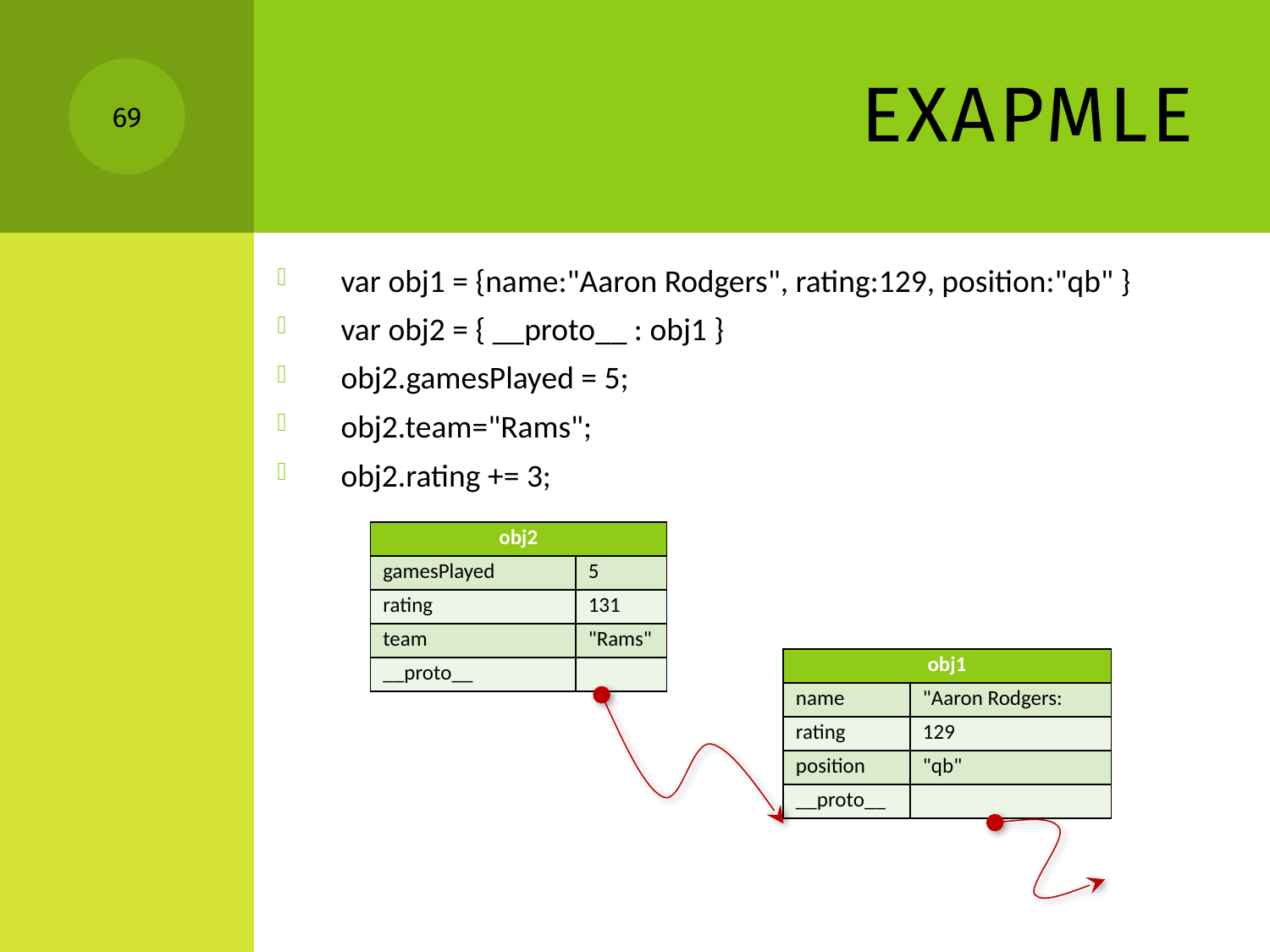

# Exapmle
69
var obj1 = {name:"Aaron Rodgers", rating:129, position:"qb" }
var obj2 = { __proto__ : obj1 }
obj2.gamesPlayed = 5;
obj2.team="Rams";
obj2.rating += 3;
| obj2 |  |
| --- | --- |
| gamesPlayed | 5 |
| rating | 131 |
| team | "Rams" |
| \_\_proto\_\_ |  |
| obj1 |  |
| --- | --- |
| name | "Aaron Rodgers: |
| rating | 129 |
| position | "qb" |
| \_\_proto\_\_ |  |